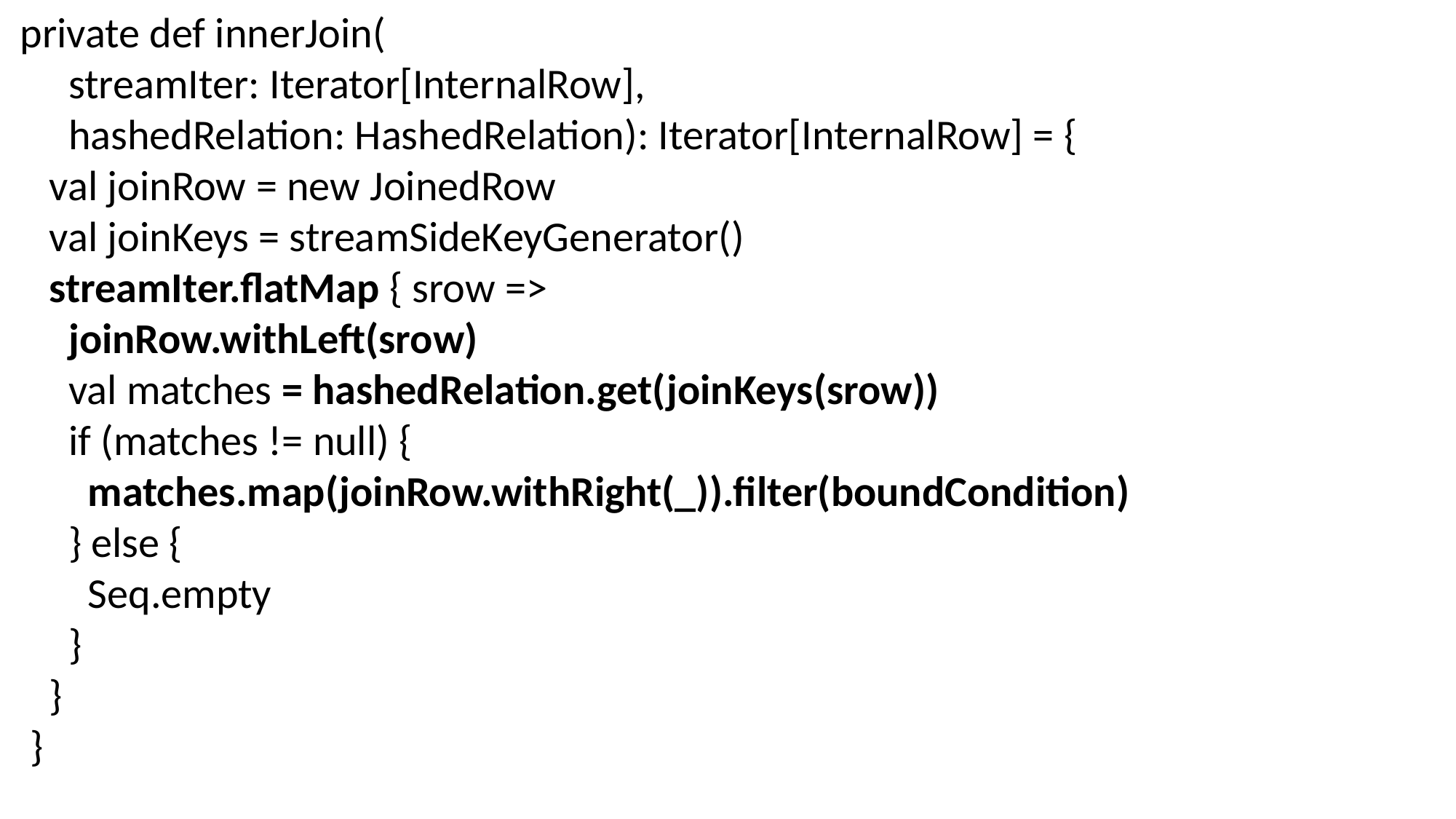

private def innerJoin(
      streamIter: Iterator[InternalRow],
      hashedRelation: HashedRelation): Iterator[InternalRow] = {
    val joinRow = new JoinedRow
    val joinKeys = streamSideKeyGenerator()
    streamIter.flatMap { srow =>
      joinRow.withLeft(srow)
      val matches = hashedRelation.get(joinKeys(srow))
      if (matches != null) {
        matches.map(joinRow.withRight(_)).filter(boundCondition)
      } else {
        Seq.empty
      }
    }
  }